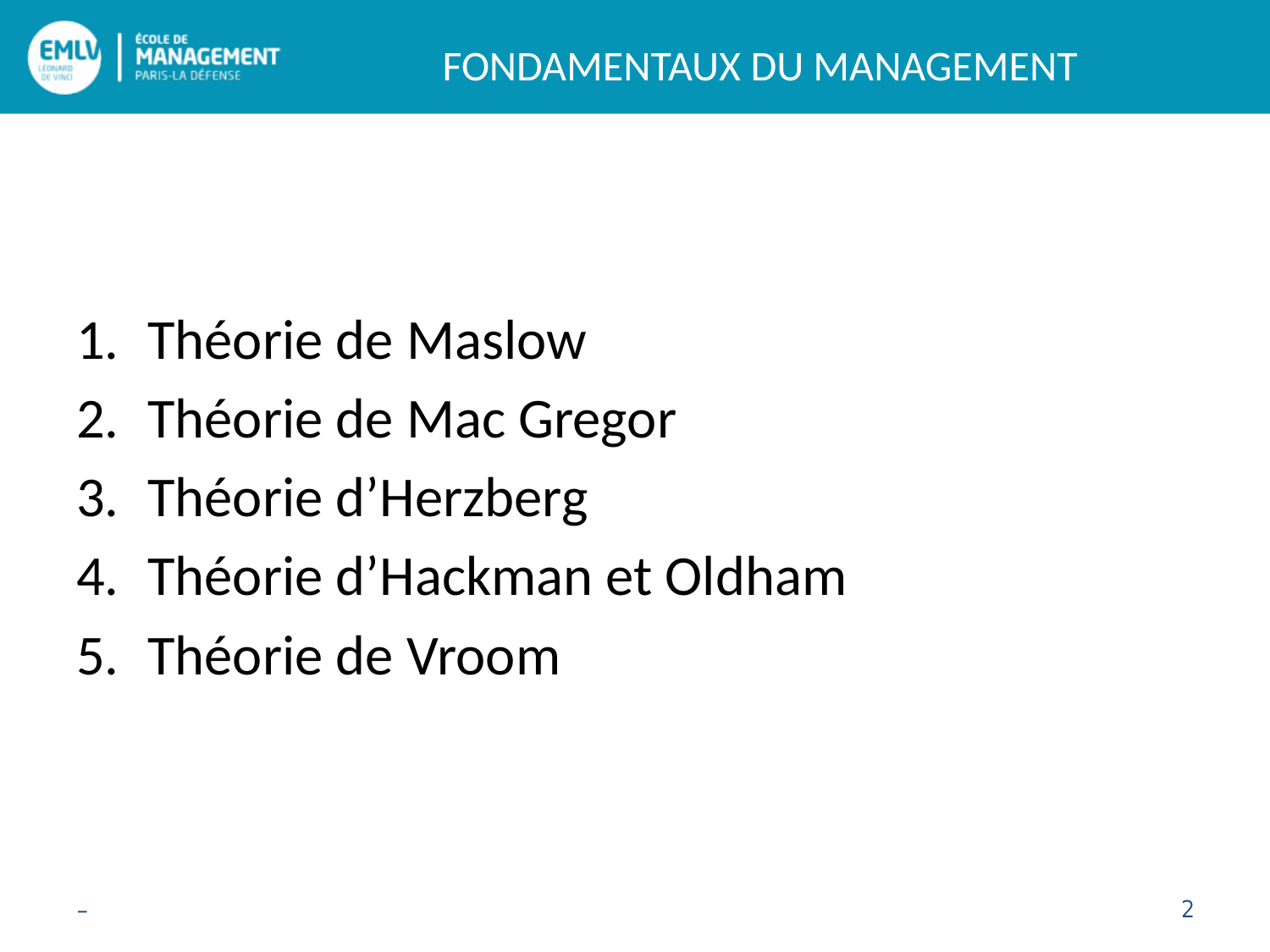

#
Théorie de Maslow
Théorie de Mac Gregor
Théorie d’Herzberg
Théorie d’Hackman et Oldham
Théorie de Vroom

–
2